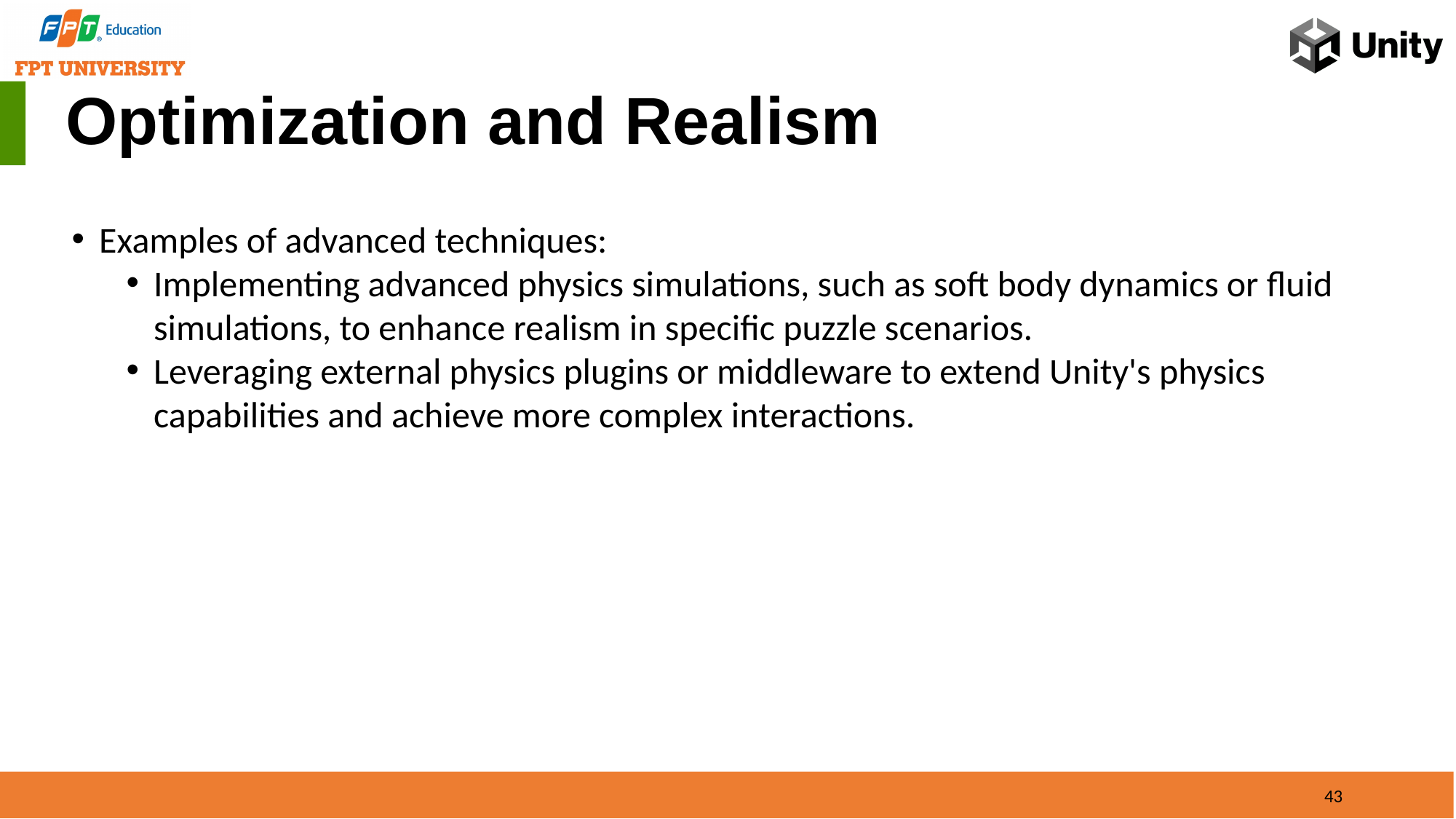

Optimization and Realism
Examples of advanced techniques:
Implementing advanced physics simulations, such as soft body dynamics or fluid simulations, to enhance realism in specific puzzle scenarios.
Leveraging external physics plugins or middleware to extend Unity's physics capabilities and achieve more complex interactions.
43